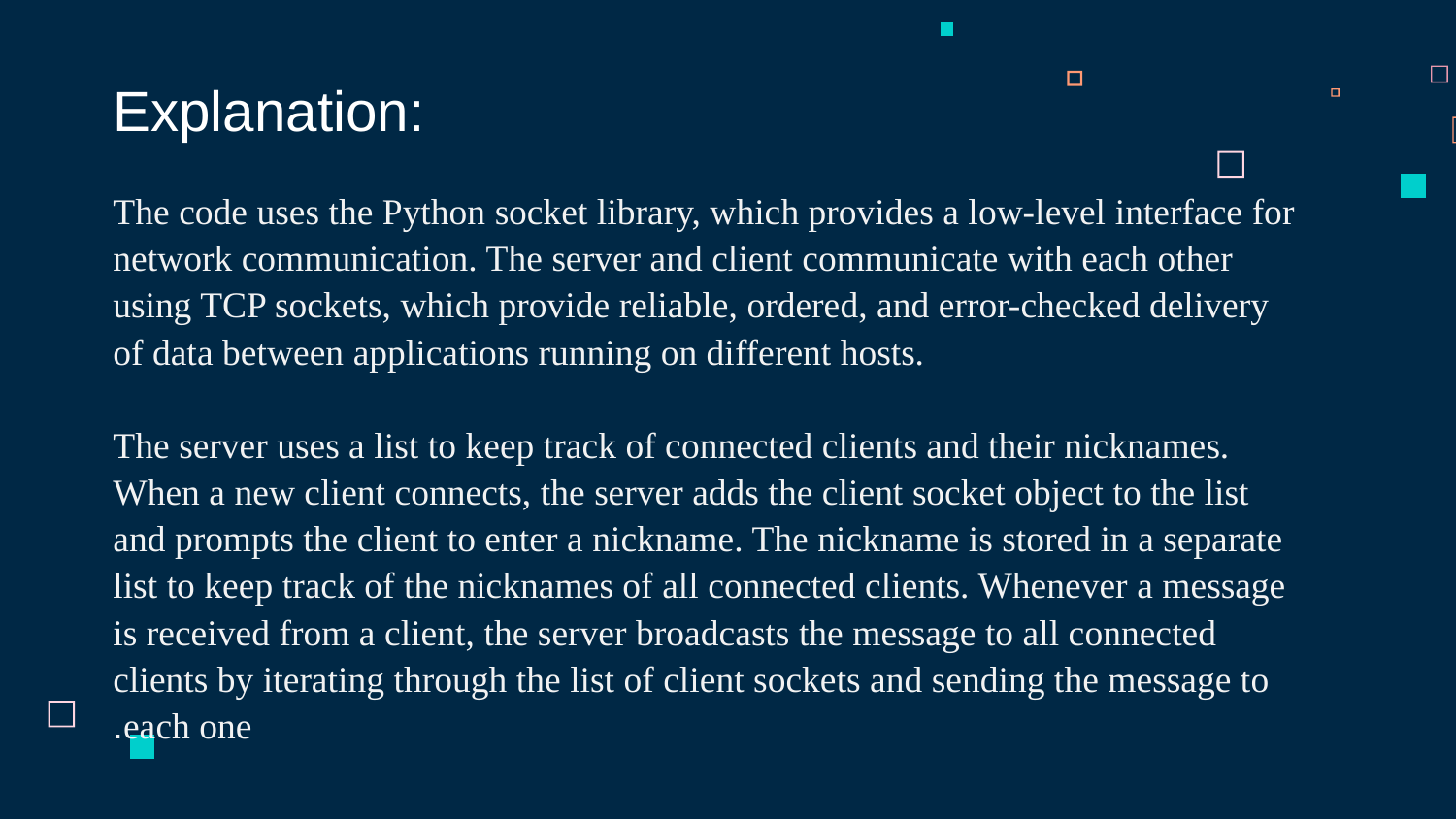

Explanation:
# The code uses the Python socket library, which provides a low-level interface for network communication. The server and client communicate with each other using TCP sockets, which provide reliable, ordered, and error-checked delivery of data between applications running on different hosts.   The server uses a list to keep track of connected clients and their nicknames. When a new client connects, the server adds the client socket object to the list and prompts the client to enter a nickname. The nickname is stored in a separate list to keep track of the nicknames of all connected clients. Whenever a message is received from a client, the server broadcasts the message to all connected clients by iterating through the list of client sockets and sending the message to each one.